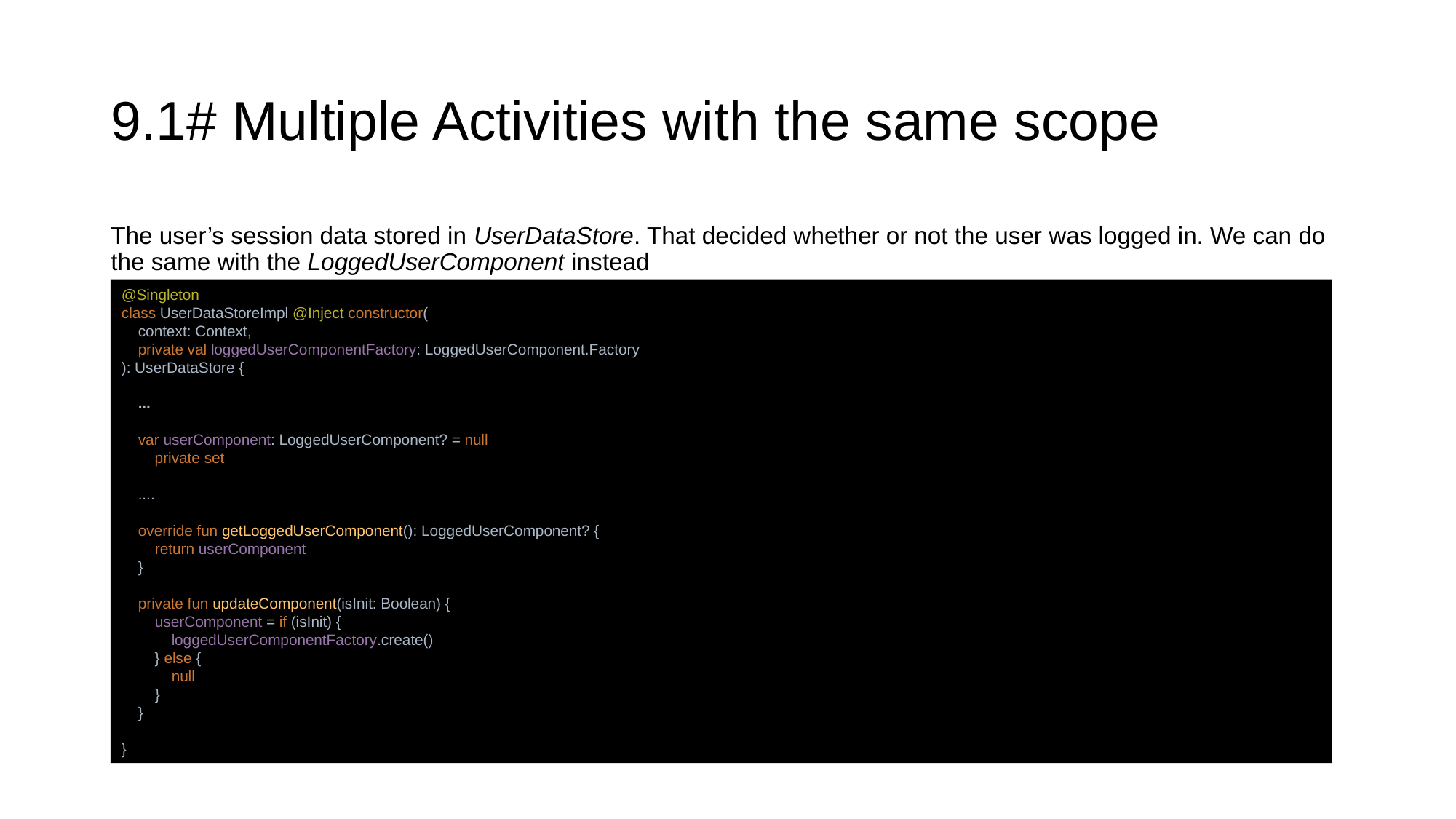

# 9.1# Multiple Activities with the same scope
The user’s session data stored in UserDataStore. That decided whether or not the user was logged in. We can do the same with the LoggedUserComponent instead
@Singleton
class UserDataStoreImpl @Inject constructor(
    context: Context,
    private val loggedUserComponentFactory: LoggedUserComponent.Factory
): UserDataStore {
    ...
    var userComponent: LoggedUserComponent? = null
        private set

    ....
    override fun getLoggedUserComponent(): LoggedUserComponent? {
        return userComponent
    }
    private fun updateComponent(isInit: Boolean) {
        userComponent = if (isInit) {
            loggedUserComponentFactory.create()
        } else {
            null
        }
    }
}